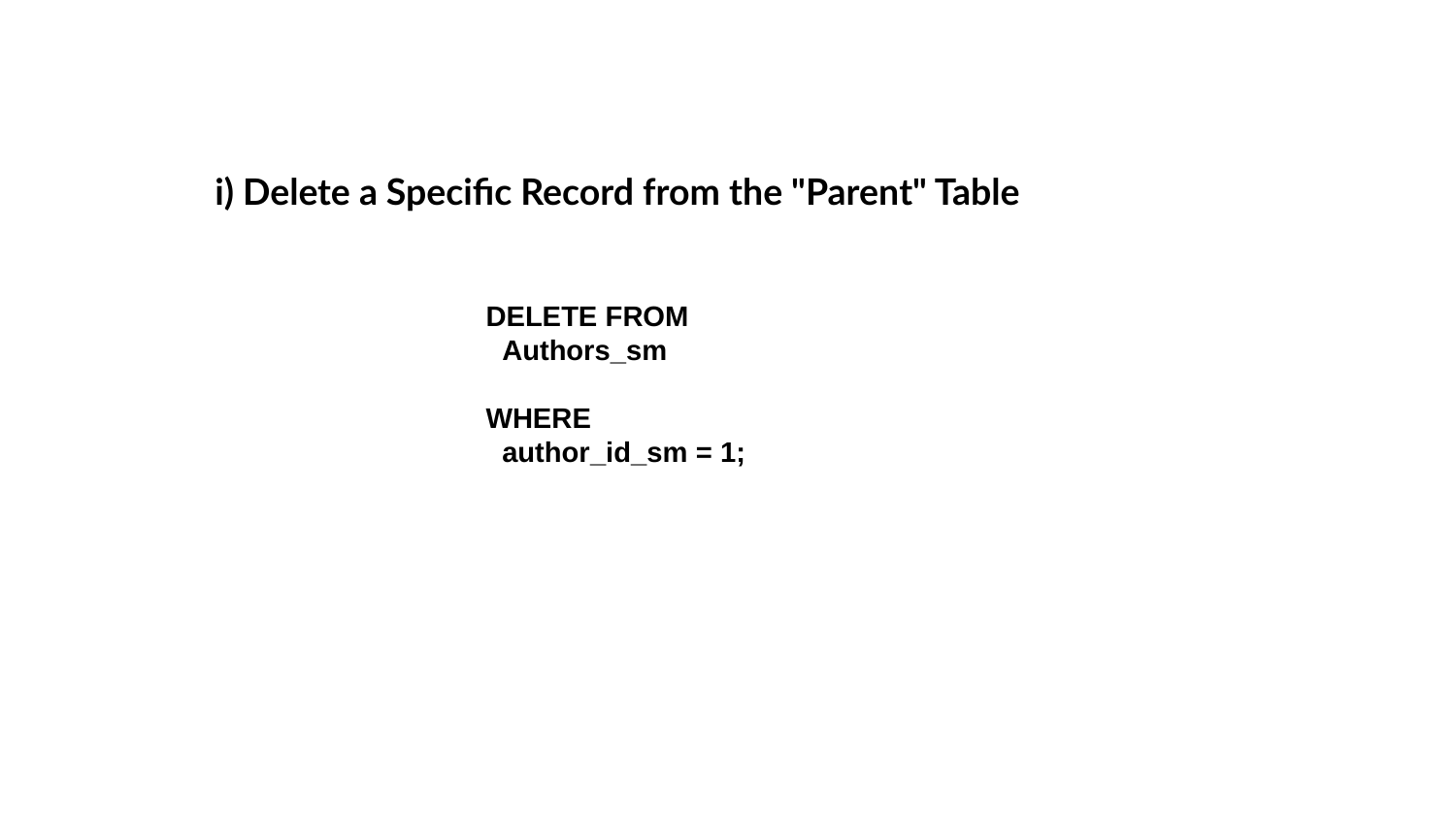

i) Delete a Specific Record from the "Parent" Table
i) Delete a Specific Record from the "Parent" Table

DELETE FROM
  Authors_sm

WHERE
  author_id_sm = 1;